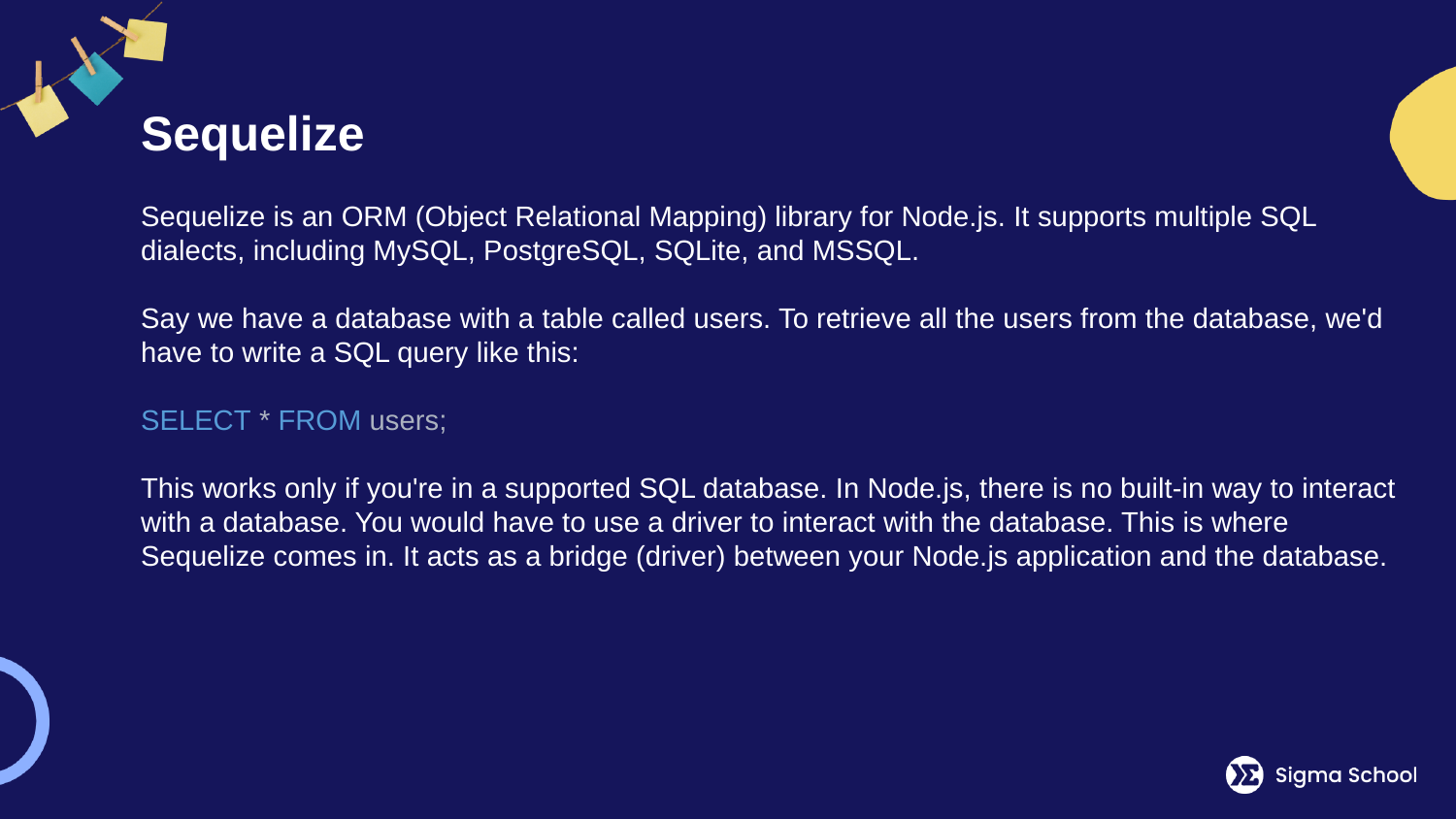

# Sequelize
Sequelize is an ORM (Object Relational Mapping) library for Node.js. It supports multiple SQL dialects, including MySQL, PostgreSQL, SQLite, and MSSQL.

Say we have a database with a table called users. To retrieve all the users from the database, we'd have to write a SQL query like this:

SELECT * FROM users;

This works only if you're in a supported SQL database. In Node.js, there is no built-in way to interact with a database. You would have to use a driver to interact with the database. This is where Sequelize comes in. It acts as a bridge (driver) between your Node.js application and the database.